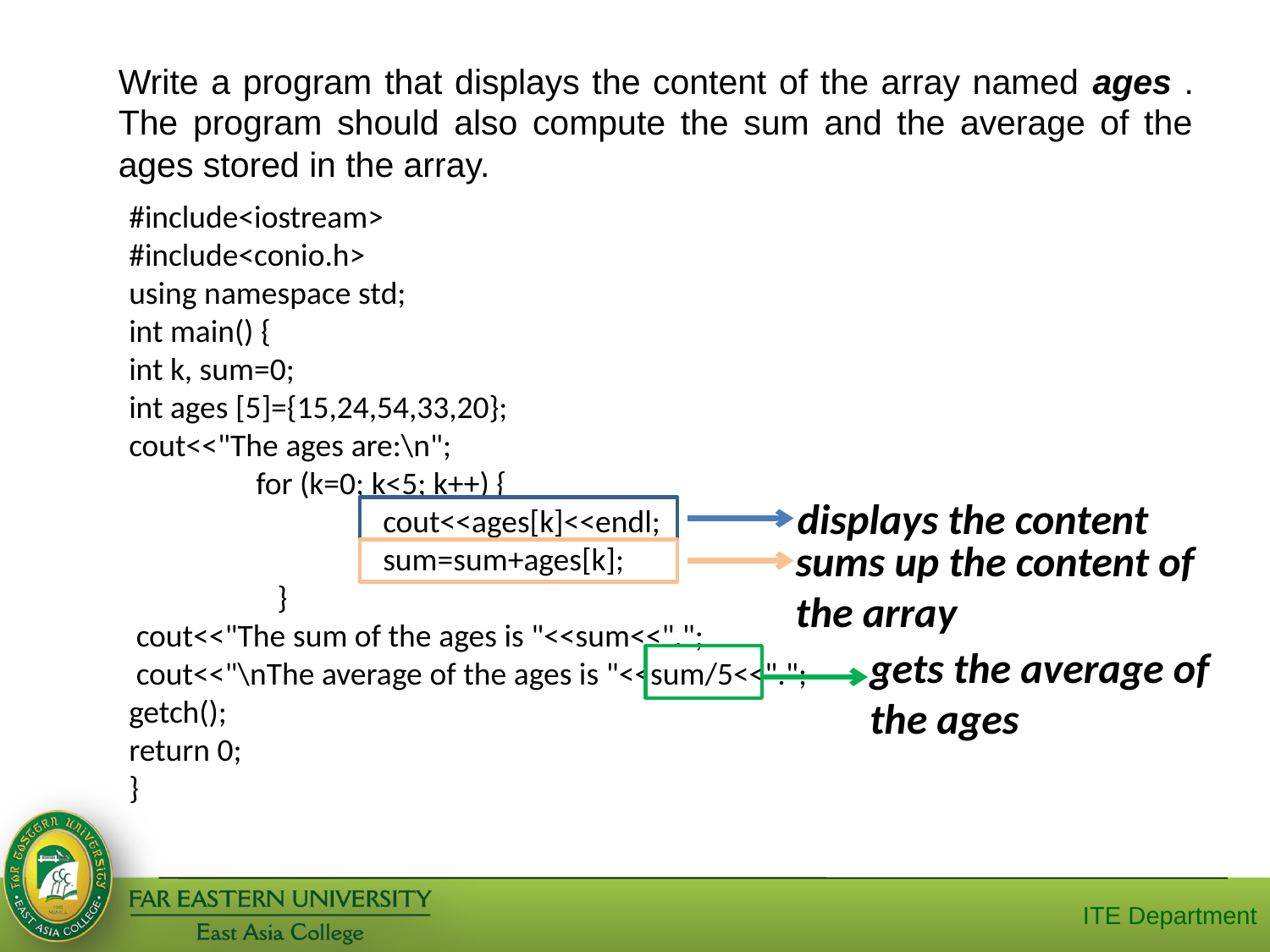

Write a program that displays the content of the array named ages . The program should also compute the sum and the average of the ages stored in the array.
#include<iostream>
#include<conio.h>
using namespace std;
int main() {
int k, sum=0;
int ages [5]={15,24,54,33,20};
cout<<"The ages are:\n";
	for (k=0; k<5; k++) {
		cout<<ages[k]<<endl;
		sum=sum+ages[k];
	   }
 cout<<"The sum of the ages is "<<sum<<".";
 cout<<"\nThe average of the ages is "<<sum/5<<".";
getch();
return 0;
}
displays the content

sums up the content of the array

gets the average of the ages